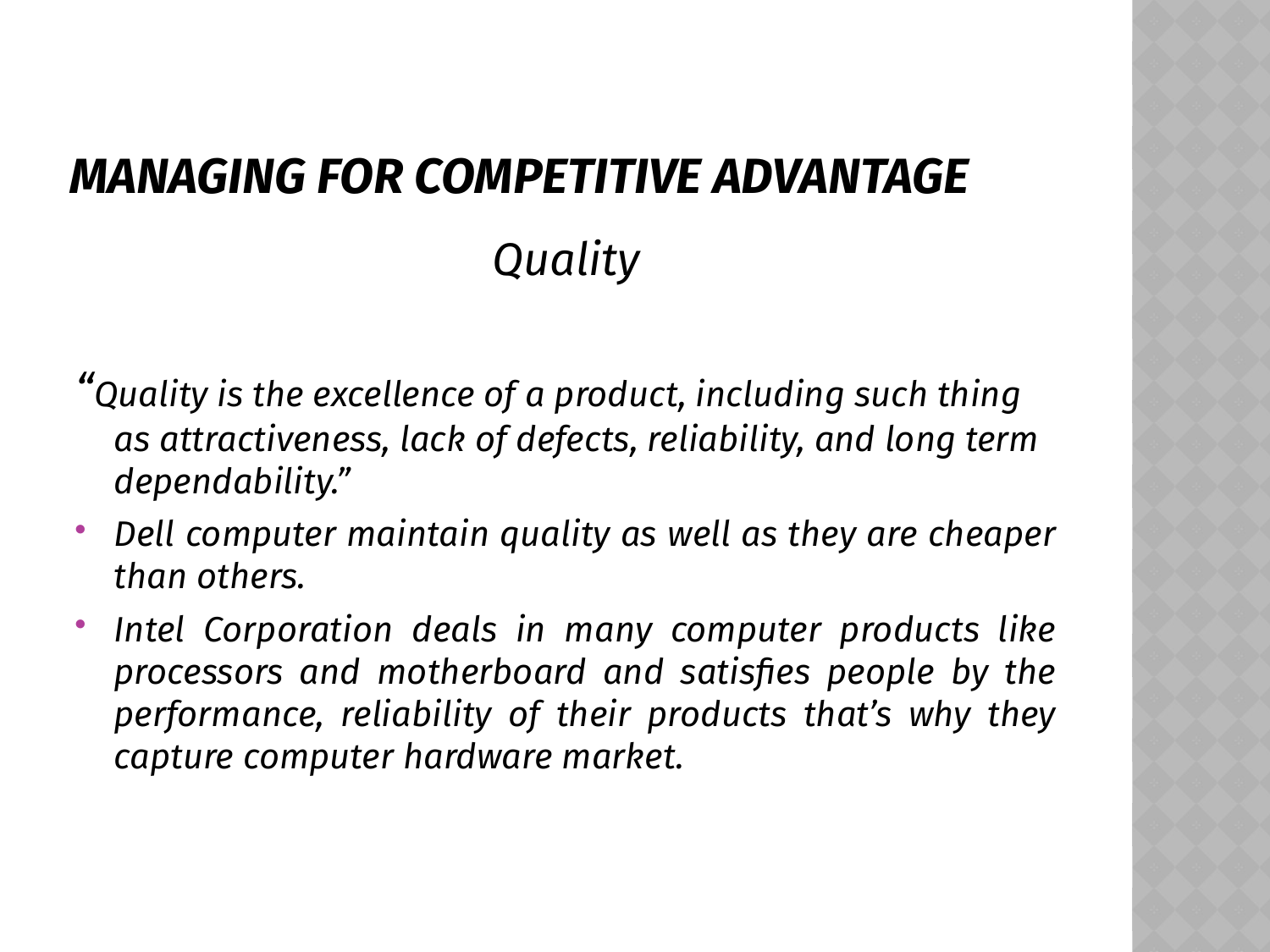

# MANAGING FOR COMPETITIVE ADVANTAGE
Quality

“Quality is the excellence of a product, including such thing as attractiveness, lack of defects, reliability, and long term dependability.”
Dell computer maintain quality as well as they are cheaper than others.
Intel Corporation deals in many computer products like processors and motherboard and satisfies people by the performance, reliability of their products that’s why they capture computer hardware market.